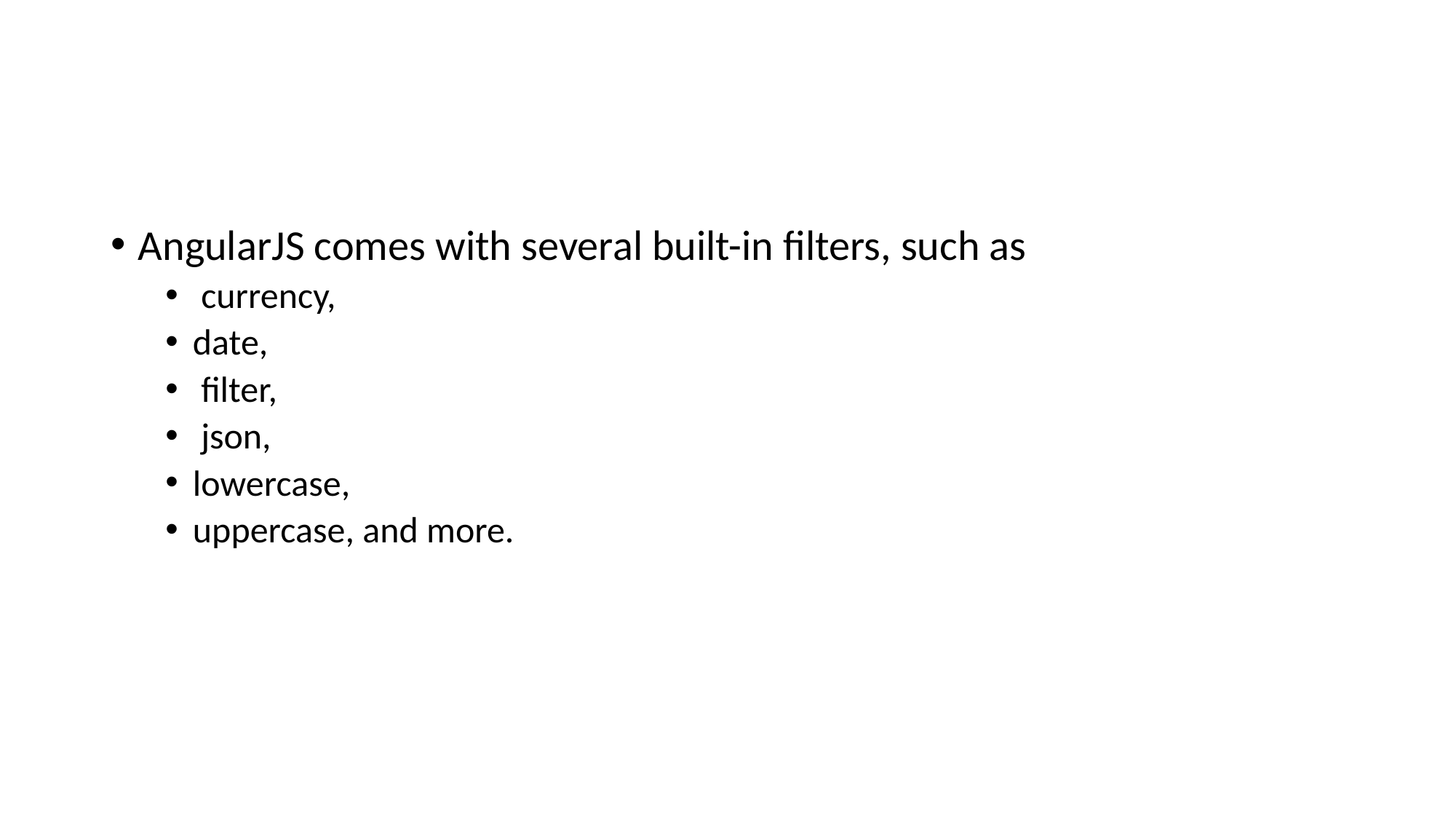

#
AngularJS comes with several built-in filters, such as
 currency,
date,
 filter,
 json,
lowercase,
uppercase, and more.